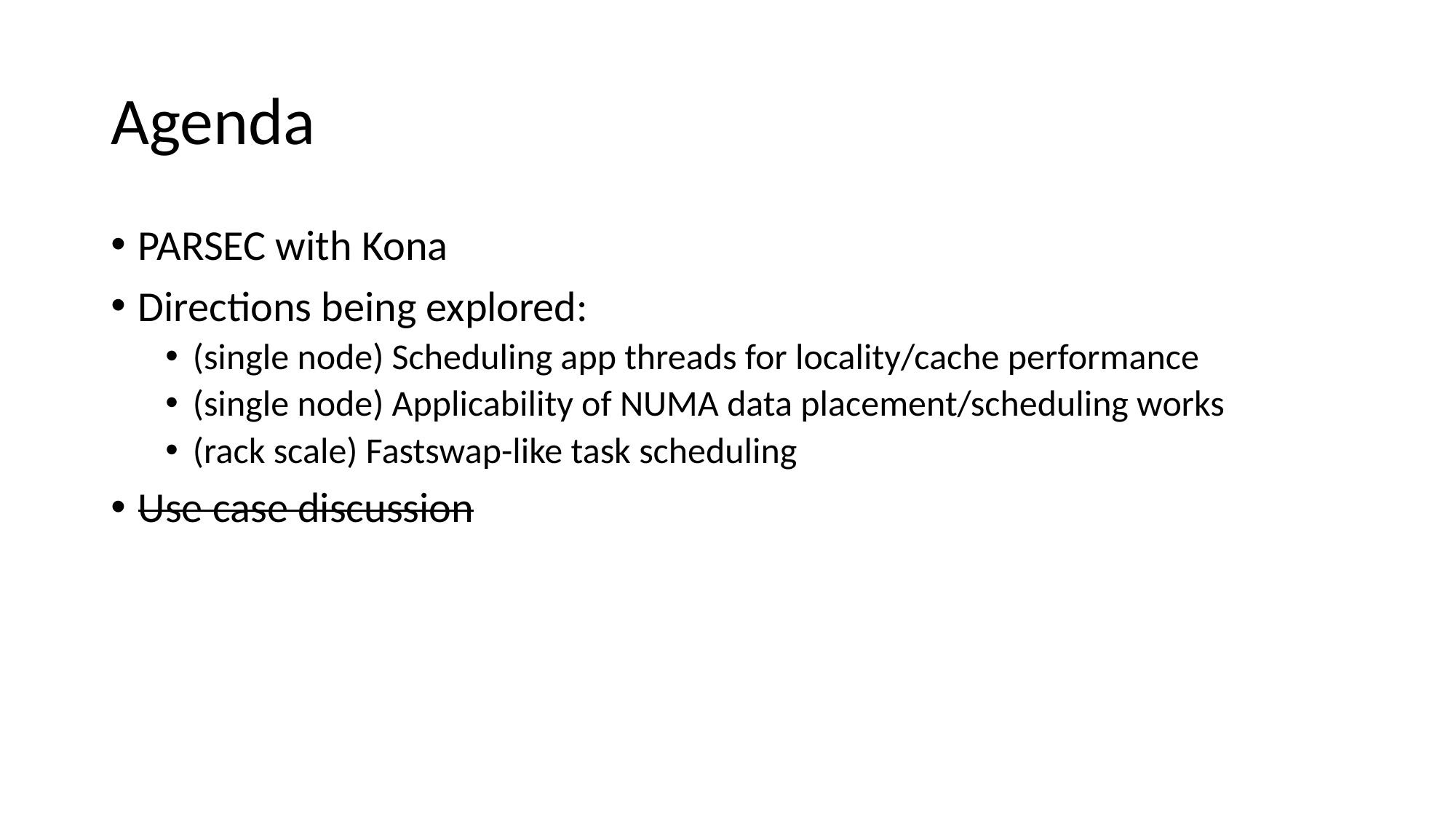

# Agenda
PARSEC with Kona
Directions being explored:
(single node) Scheduling app threads for locality/cache performance
(single node) Applicability of NUMA data placement/scheduling works
(rack scale) Fastswap-like task scheduling
Use case discussion